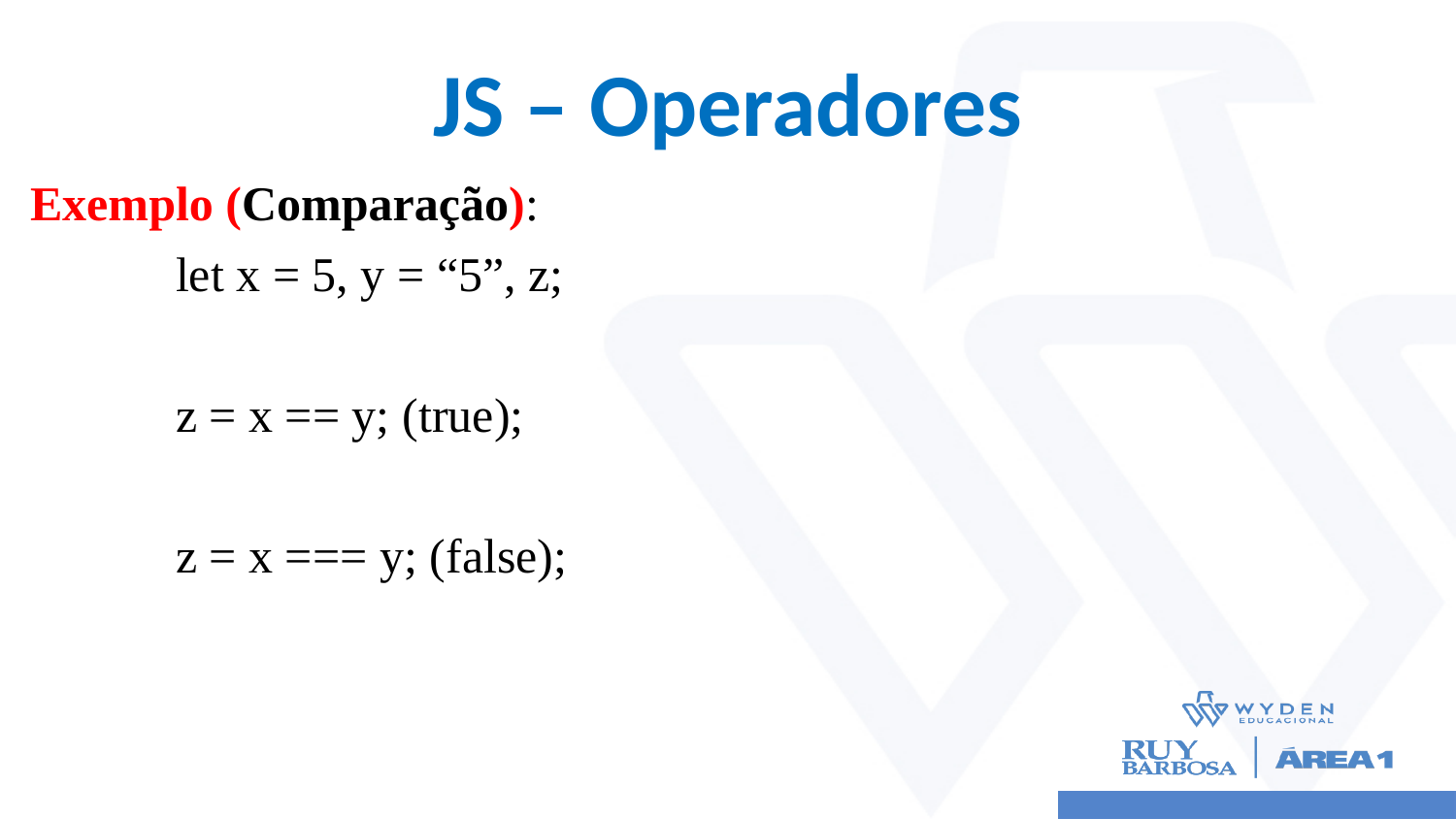

# JS – Operadores
Exemplo (Comparação):
	let x = 5, y = “5”, z;

 	z = x == y; (true);

	z = x === y; (false);